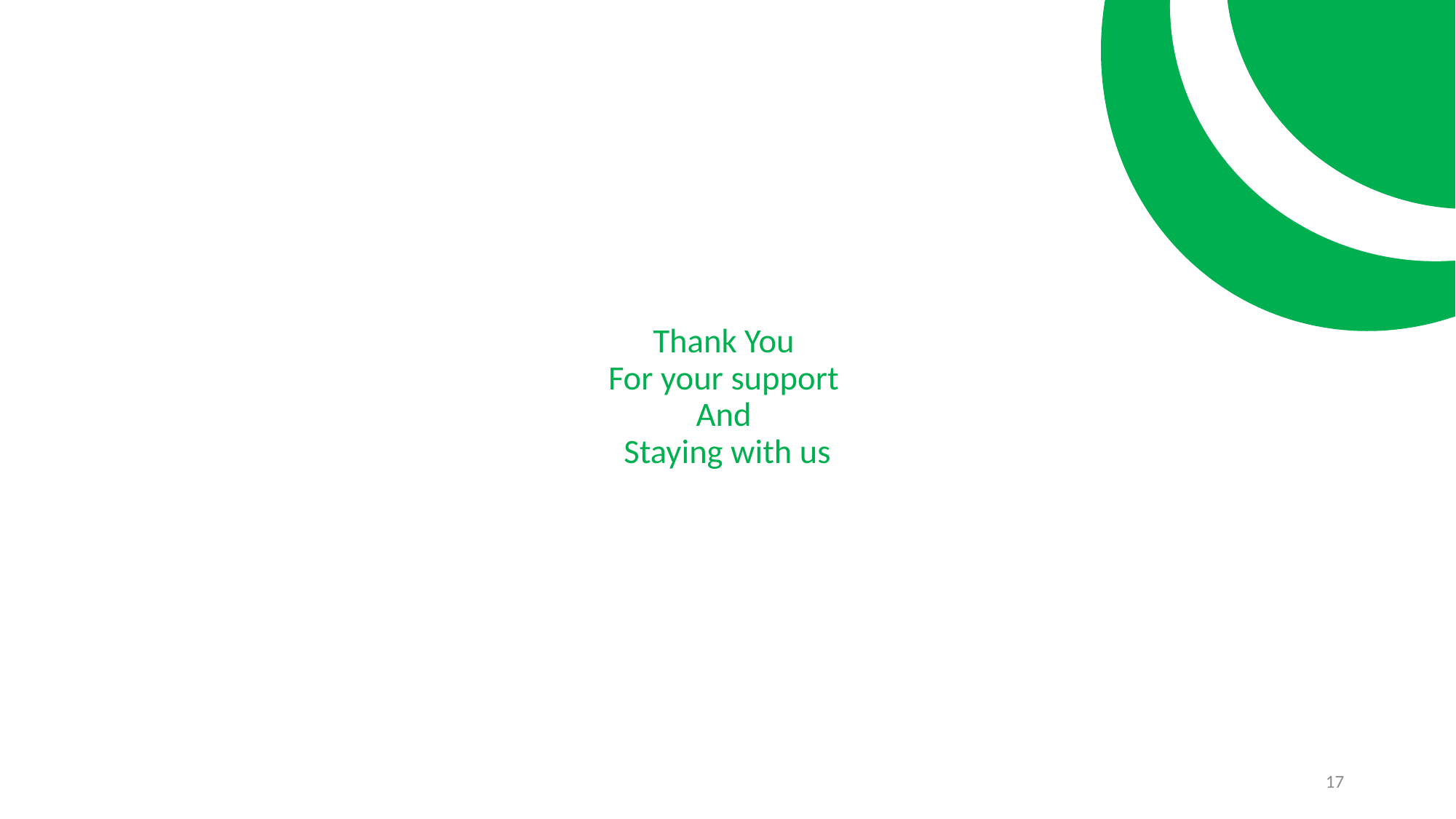

# Thank You For your support And Staying with us
17